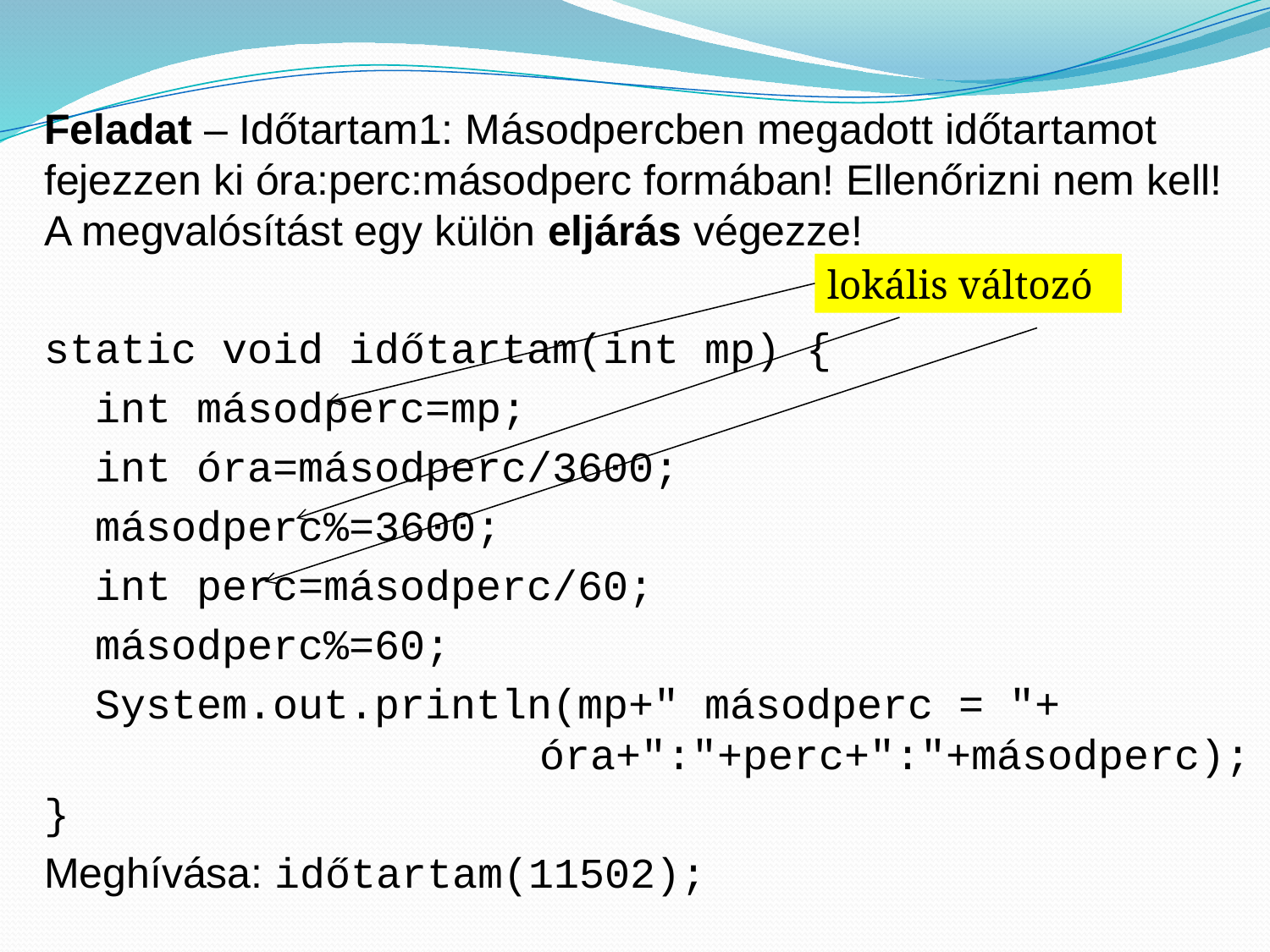

Feladat – Időtartam1: Másodpercben megadott időtartamot fejezzen ki óra:perc:másodperc formában! Ellenőrizni nem kell! A megvalósítást egy külön eljárás végezze!

static void időtartam(int mp) {
  int másodperc=mp;
  int óra=másodperc/3600;
  másodperc%=3600;
  int perc=másodperc/60;
  másodperc%=60;
  System.out.println(mp+" másodperc = "+
                  óra+":"+perc+":"+másodperc);
}
Meghívása: időtartam(11502);
lokális változó